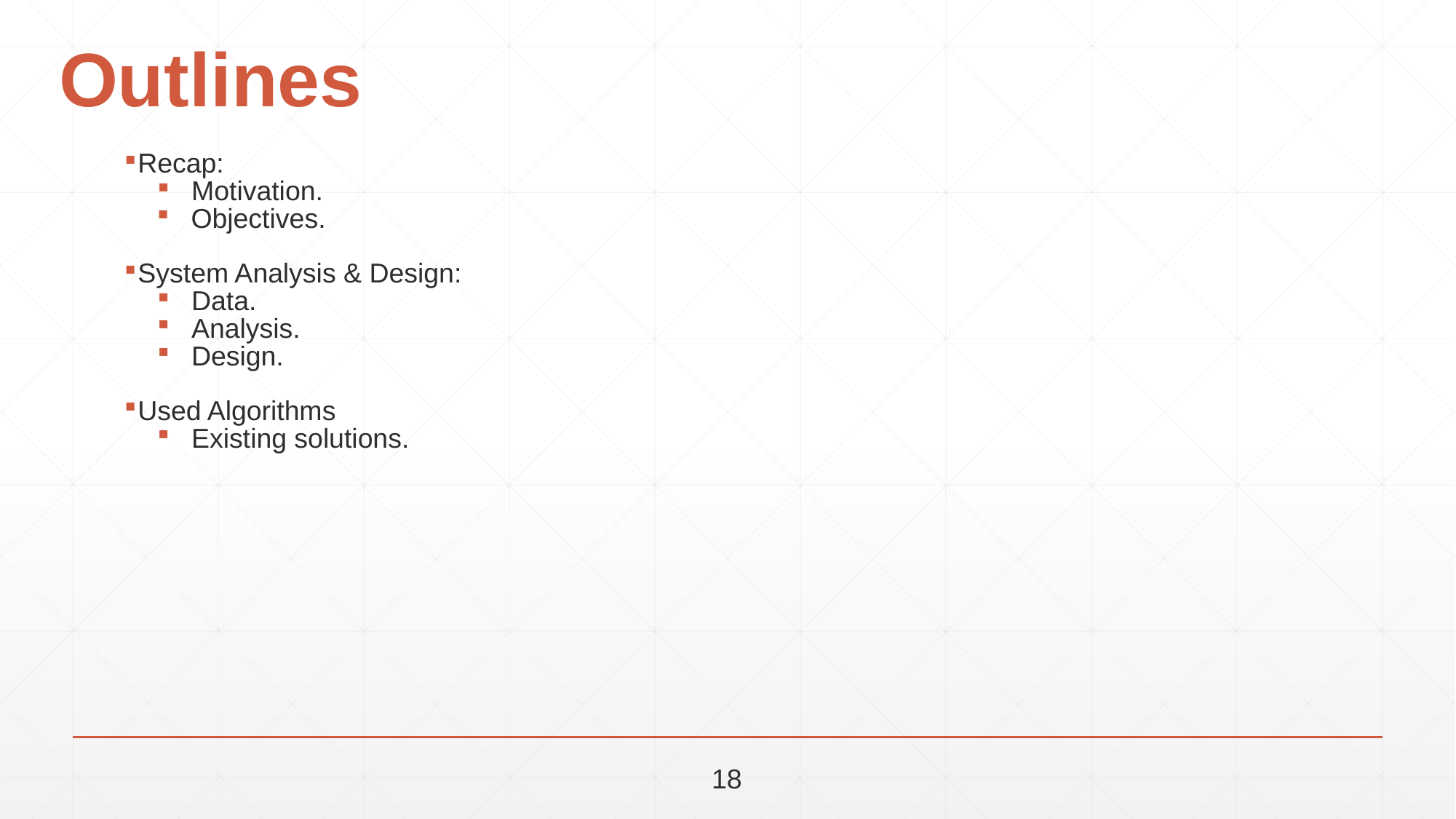

# Outlines
Recap:
Motivation.
Objectives.
System Analysis & Design:
Data.
Analysis.
Design.
Used Algorithms
Existing solutions.

18